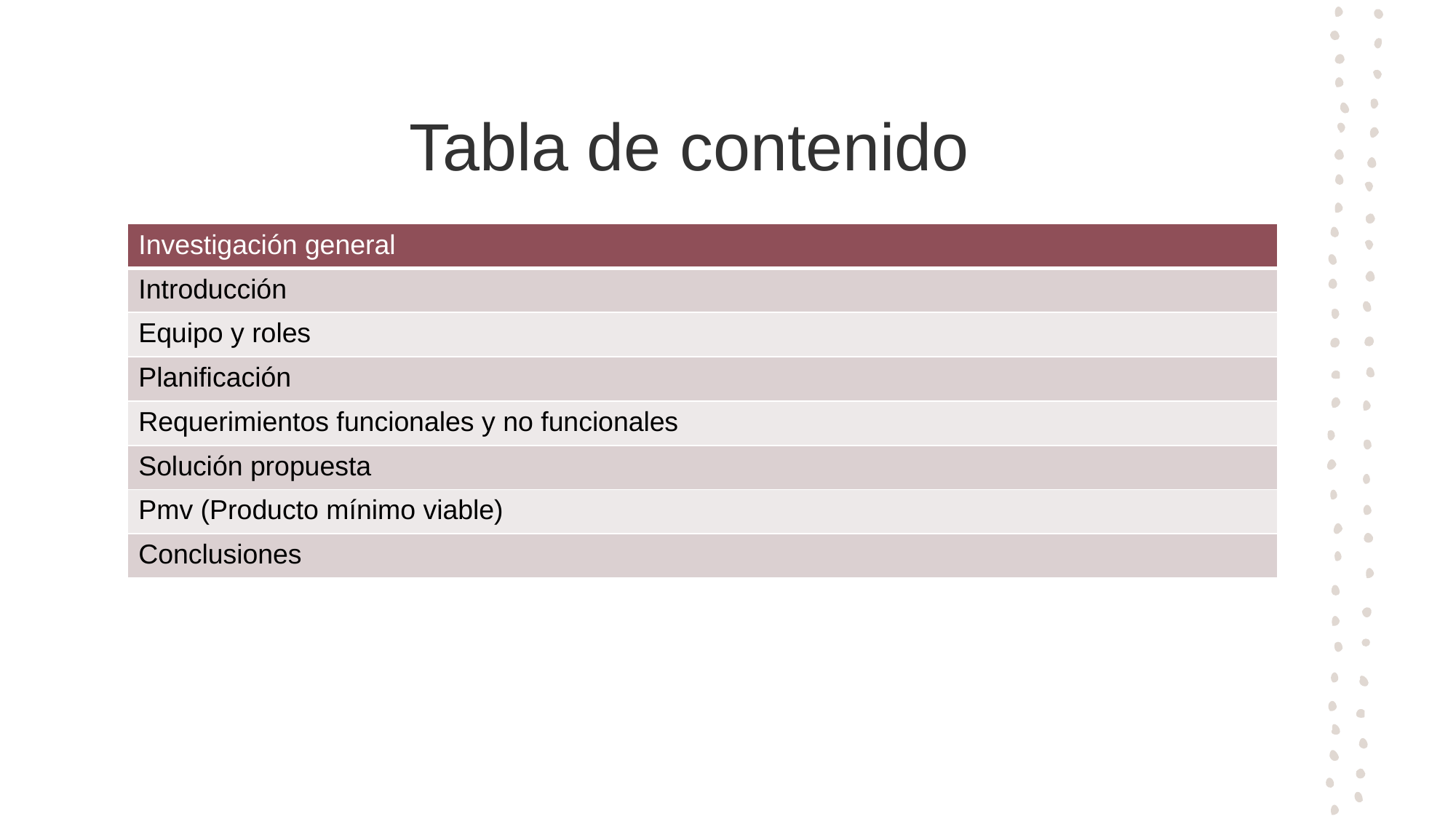

# Tabla de contenido
| Investigación general |
| --- |
| Introducción |
| Equipo y roles |
| Planificación |
| Requerimientos funcionales y no funcionales |
| Solución propuesta |
| Pmv (Producto mínimo viable) |
| Conclusiones |